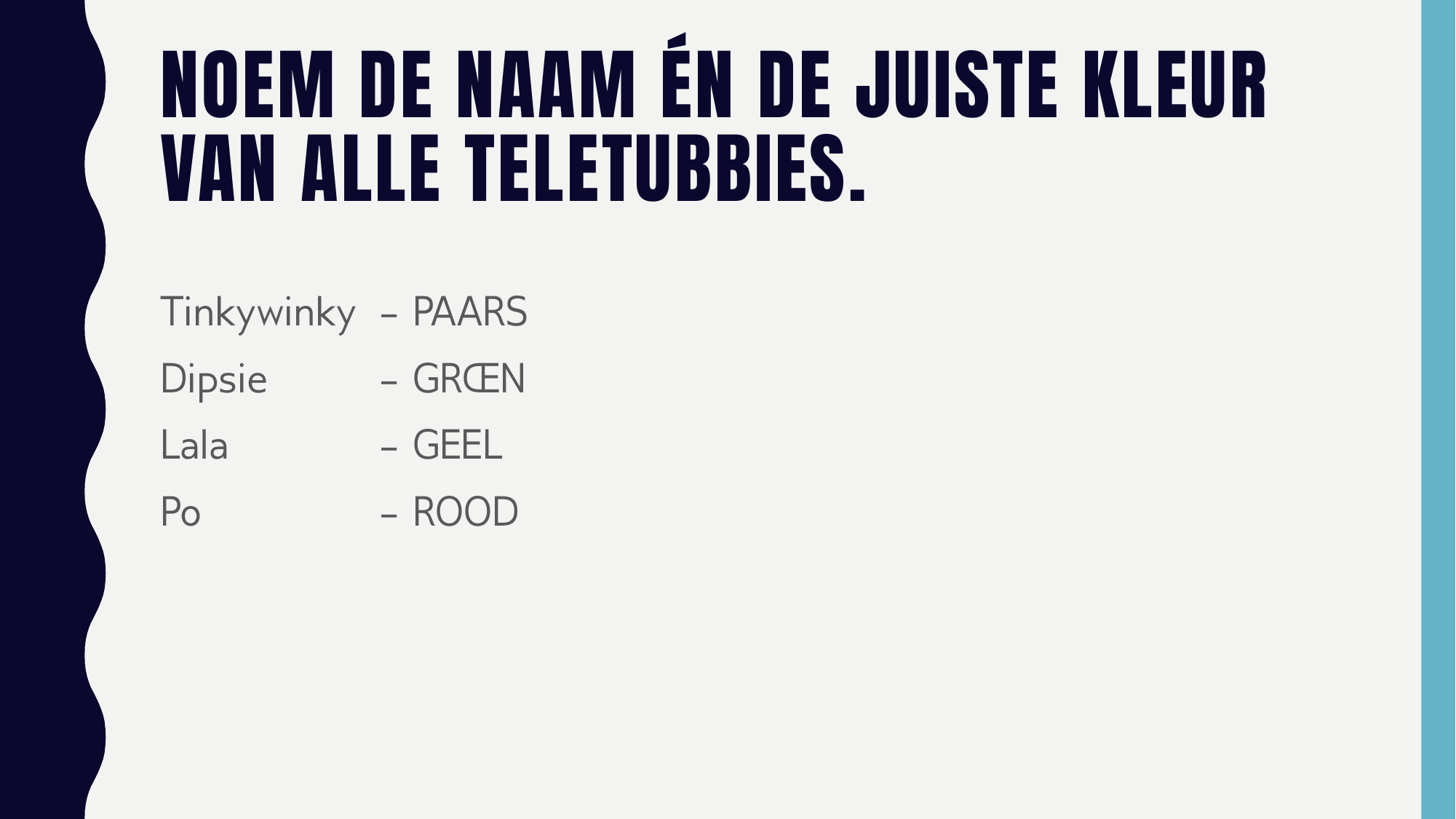

# NOem de naAM Én DE Juiste KLEUR van alle TeletubbieS.
Tinkywinky 	– PAARS
Dipsie 	– GROEN
Lala		– GEEL
Po 		– ROOD